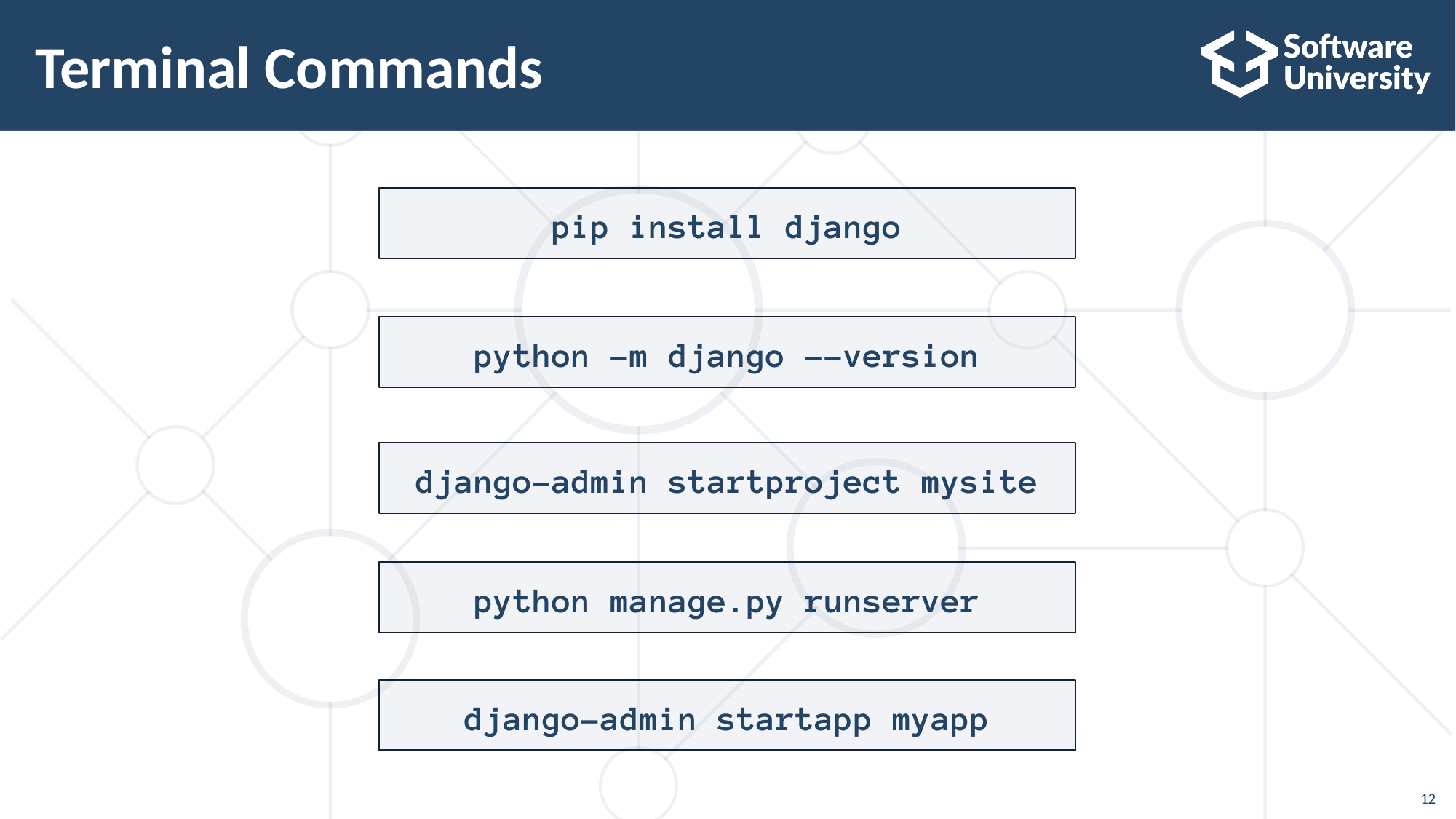

# Terminal Commands
pip install django
python -m django --version

django-admin startproject mysite
python manage.py runserver
django-admin startapp myapp
12